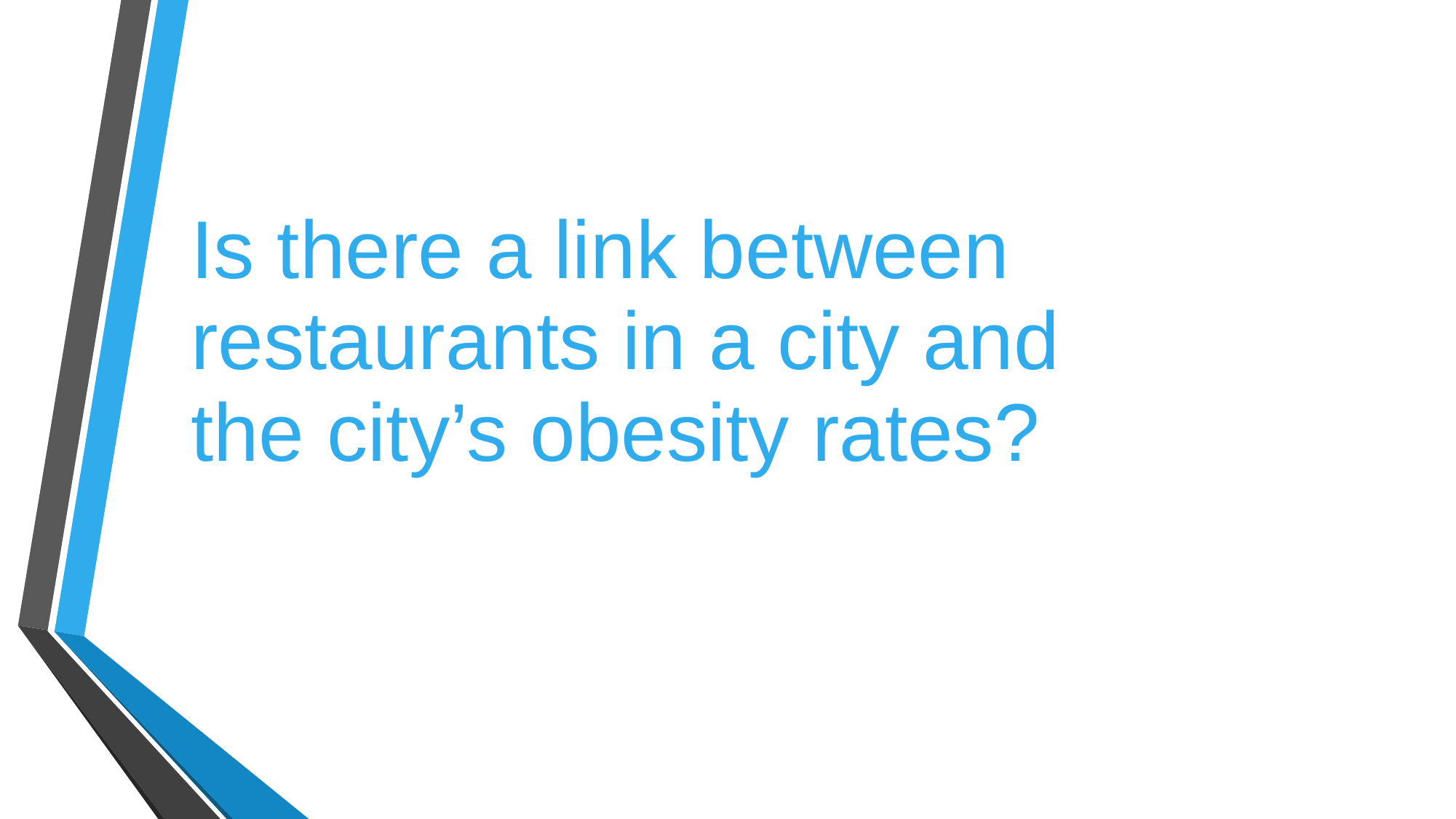

# Is there a link between restaurants in a city and the city’s obesity rates?